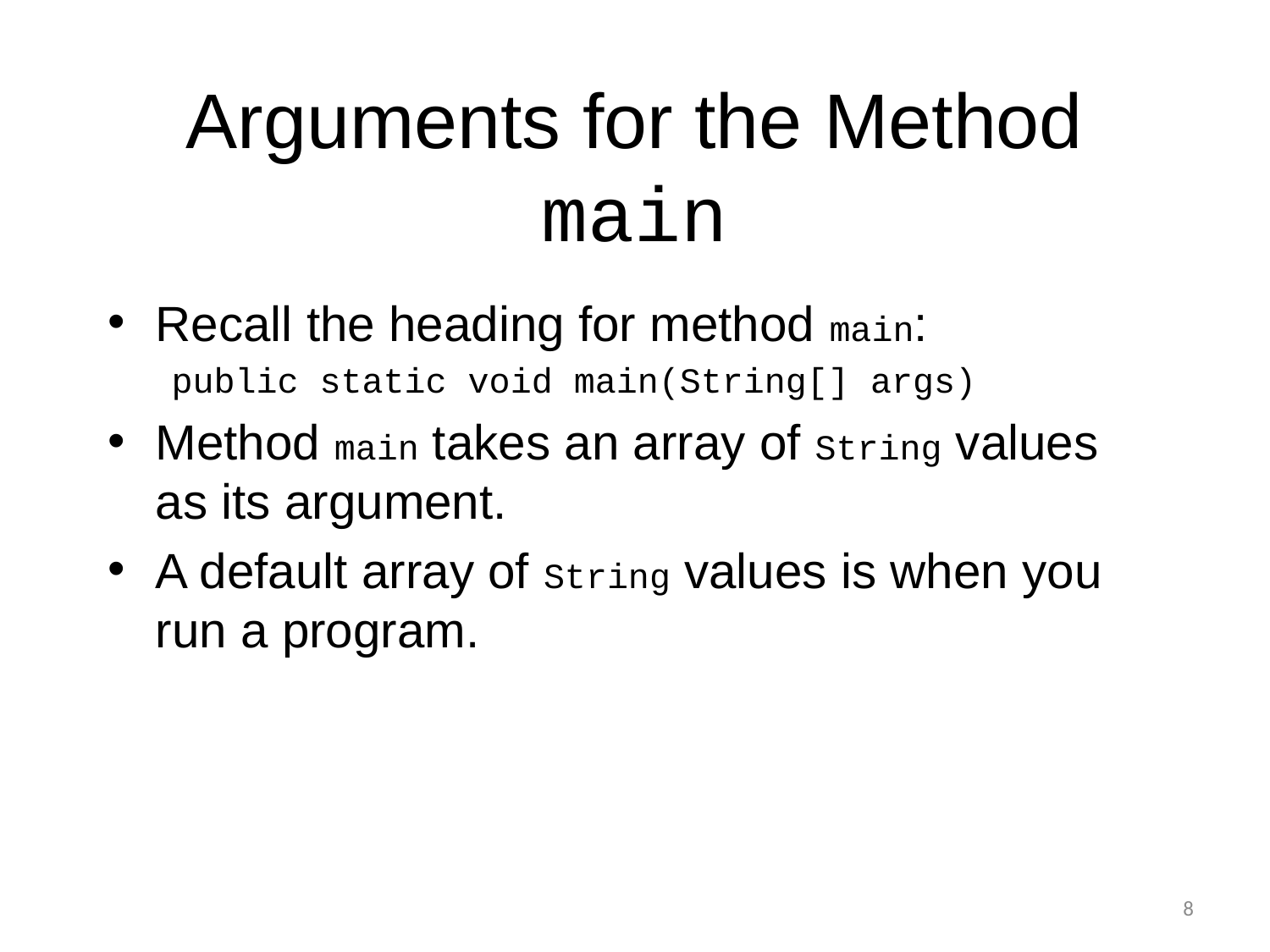

# Arguments for the Method main
Recall the heading for method main:
public static void main(String[] args)
Method main takes an array of String values as its argument.
A default array of String values is when you run a program.

8